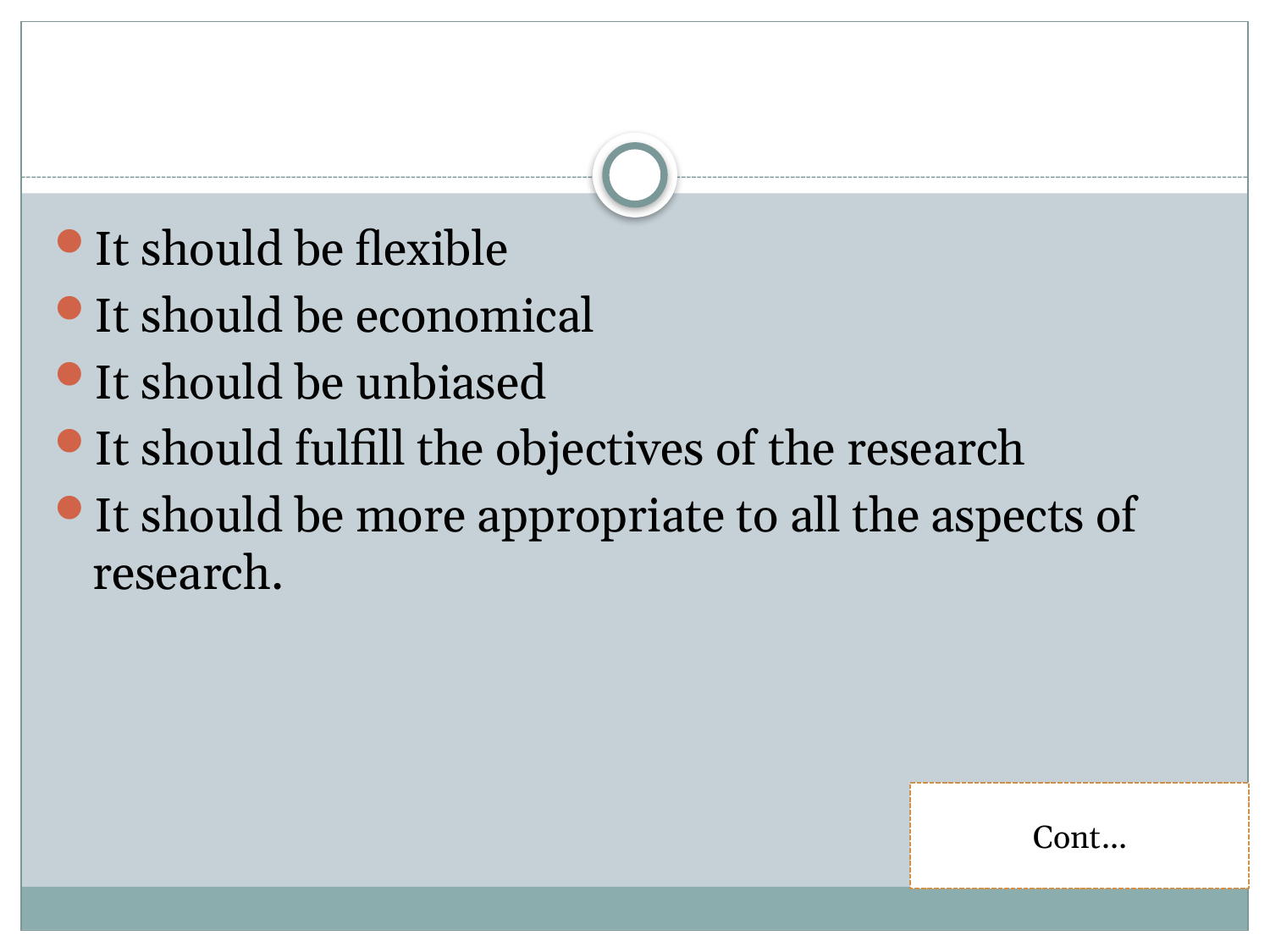

It should be flexible
It should be economical
It should be unbiased
It should fulfill the objectives of the research
It should be more appropriate to all the aspects of research.
Cont…